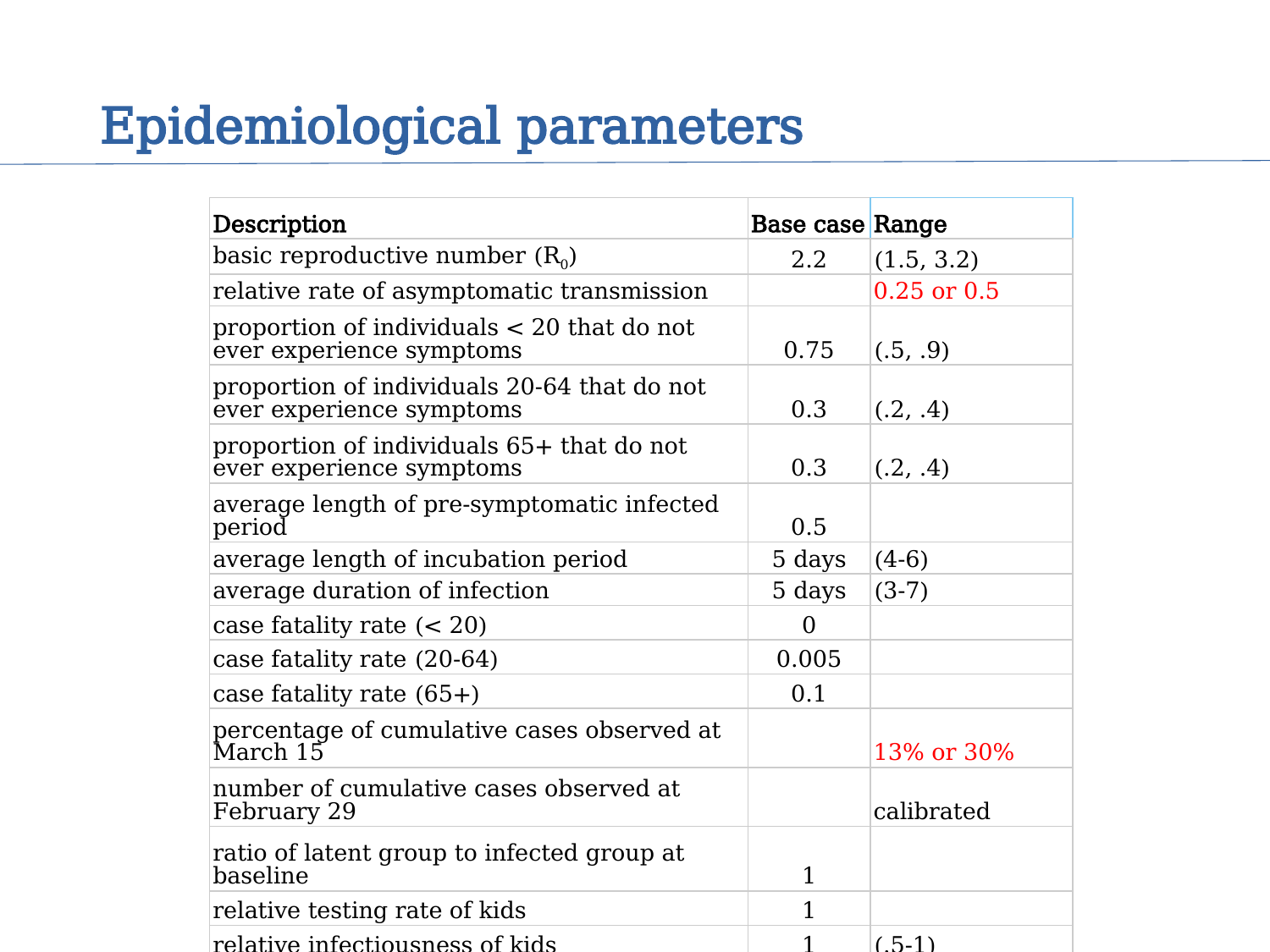

# Epidemiological parameters
| Description | Base case | Range |
| --- | --- | --- |
| basic reproductive number (R0) | 2.2 | (1.5, 3.2) |
| relative rate of asymptomatic transmission |  | 0.25 or 0.5 |
| proportion of individuals < 20 that do not ever experience symptoms | 0.75 | (.5, .9) |
| proportion of individuals 20-64 that do not ever experience symptoms | 0.3 | (.2, .4) |
| proportion of individuals 65+ that do not ever experience symptoms | 0.3 | (.2, .4) |
| average length of pre-symptomatic infected period | 0.5 |  |
| average length of incubation period | 5 days | (4-6) |
| average duration of infection | 5 days | (3-7) |
| case fatality rate (< 20) | 0 |  |
| case fatality rate (20-64) | 0.005 |  |
| case fatality rate (65+) | 0.1 |  |
| percentage of cumulative cases observed at March 15 |  | 13% or 30% |
| number of cumulative cases observed at February 29 |  | calibrated |
| ratio of latent group to infected group at baseline | 1 |  |
| relative testing rate of kids | 1 |  |
| relative infectiousness of kids | 1 | (.5-1) |
| relative susceptibility of kids | 1 | (.5-1) |